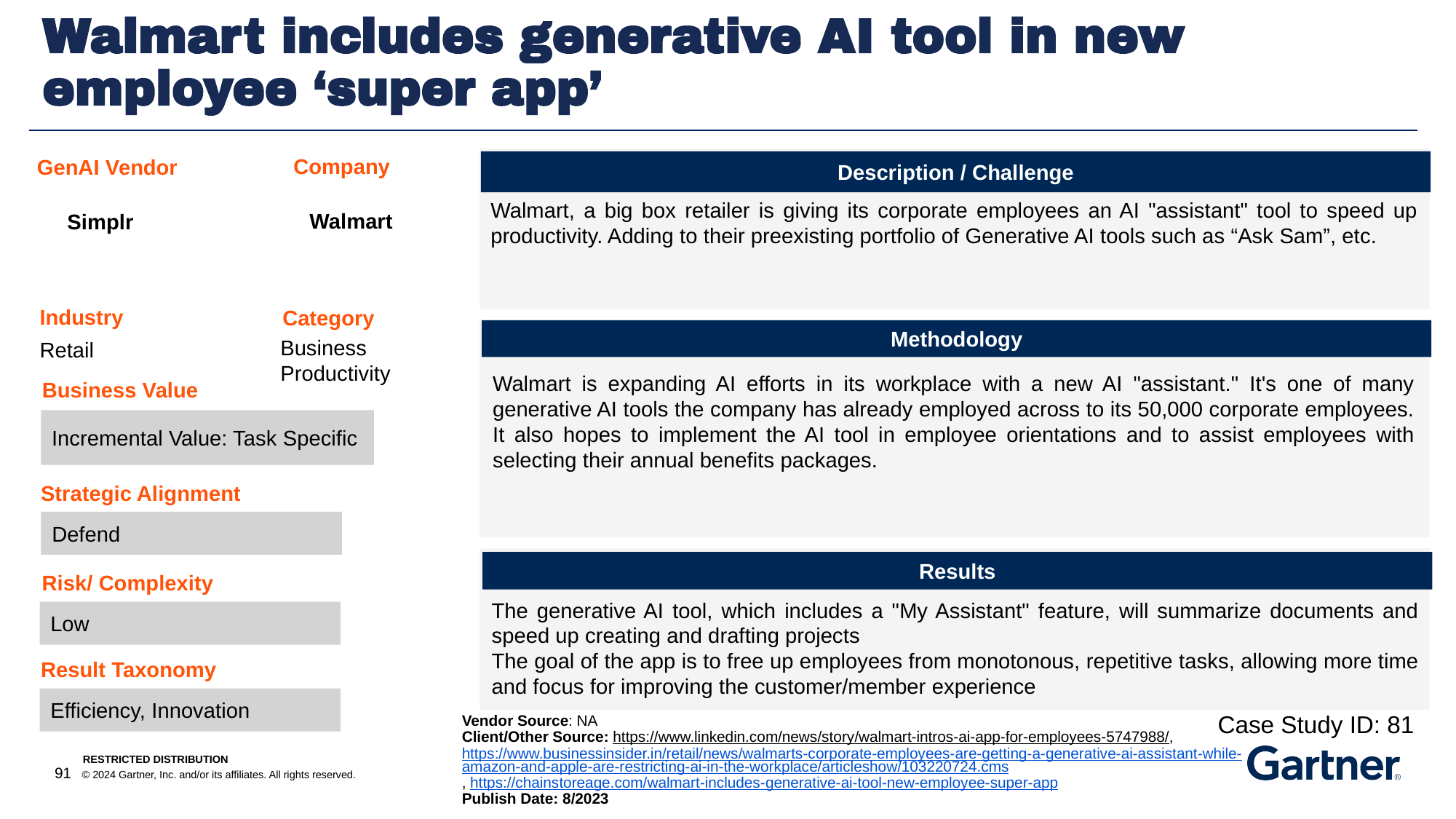

Walmart includes generative AI tool in new employee ‘super app’
Company
GenAI Vendor

Description / Challenge
Walmart, a big box retailer is giving its corporate employees an AI "assistant" tool to speed up productivity. Adding to their preexisting portfolio of Generative AI tools such as “Ask Sam”, etc.
Walmart
Simplr
Industry
Category

Methodology
Business Productivity
Retail
Walmart is expanding AI efforts in its workplace with a new AI "assistant." It's one of many generative AI tools the company has already employed across to its 50,000 corporate employees. It also hopes to implement the AI tool in employee orientations and to assist employees with selecting their annual benefits packages.

Business Value
Incremental Value: Task Specific
Strategic Alignment
Defend

Results
Risk/ Complexity
The generative AI tool, which includes a "My Assistant" feature, will summarize documents and speed up creating and drafting projects
The goal of the app is to free up employees from monotonous, repetitive tasks, allowing more time and focus for improving the customer/member experience
Low
Result Taxonomy
Efficiency, Innovation
Case Study ID: 81
Vendor Source: NA
Client/Other Source: https://www.linkedin.com/news/story/walmart-intros-ai-app-for-employees-5747988/, https://www.businessinsider.in/retail/news/walmarts-corporate-employees-are-getting-a-generative-ai-assistant-while-amazon-and-apple-are-restricting-ai-in-the-workplace/articleshow/103220724.cms, https://chainstoreage.com/walmart-includes-generative-ai-tool-new-employee-super-app
Publish Date: 8/2023